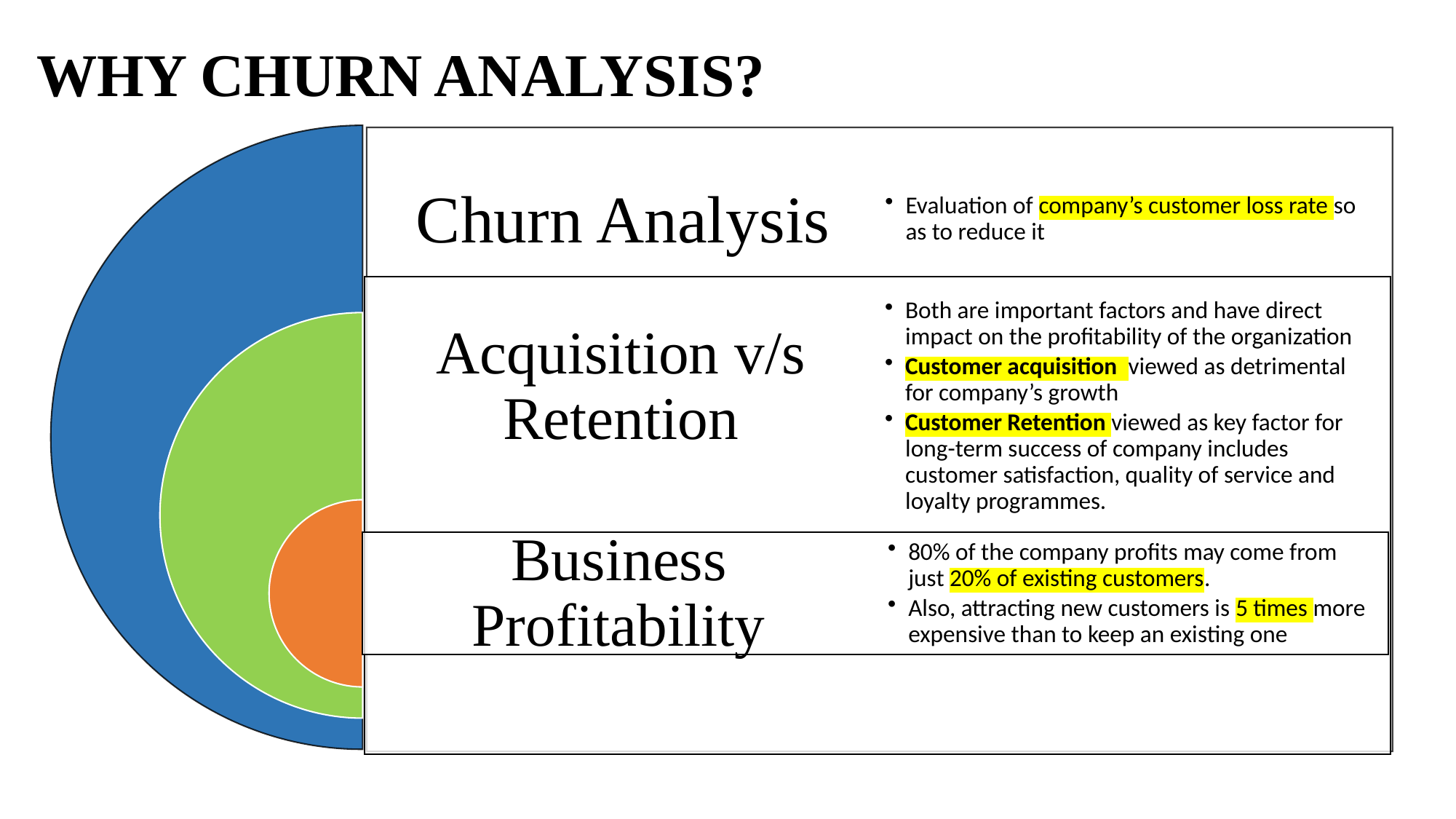

# WHY CHURN ANALYSIS?
Churn Analysis
Acquisition v/s Retention
Business Profitability
Evaluation of company’s customer loss rate so as to reduce it
Both are important factors and have direct impact on the profitability of the organization
Customer acquisition  viewed as detrimental for company’s growth
Customer Retention viewed as key factor for long-term success of company includes customer satisfaction, quality of service and loyalty programmes.
80% of the company profits may come from just 20% of existing customers.
Also, attracting new customers is 5 times more expensive than to keep an existing one